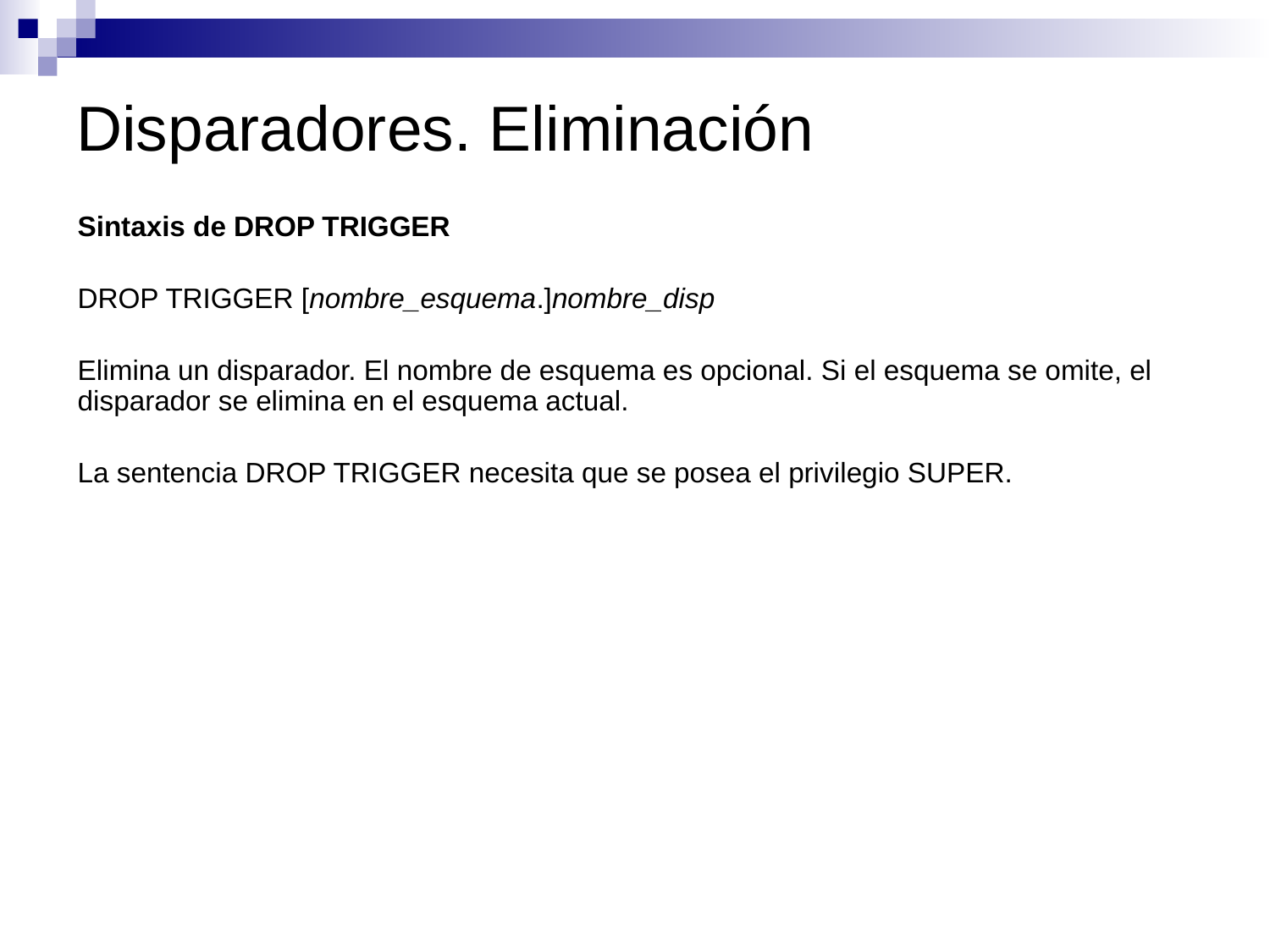

# Disparadores. Eliminación
Sintaxis de DROP TRIGGER

DROP TRIGGER [nombre_esquema.]nombre_disp

Elimina un disparador. El nombre de esquema es opcional. Si el esquema se omite, el disparador se elimina en el esquema actual.

La sentencia DROP TRIGGER necesita que se posea el privilegio SUPER.